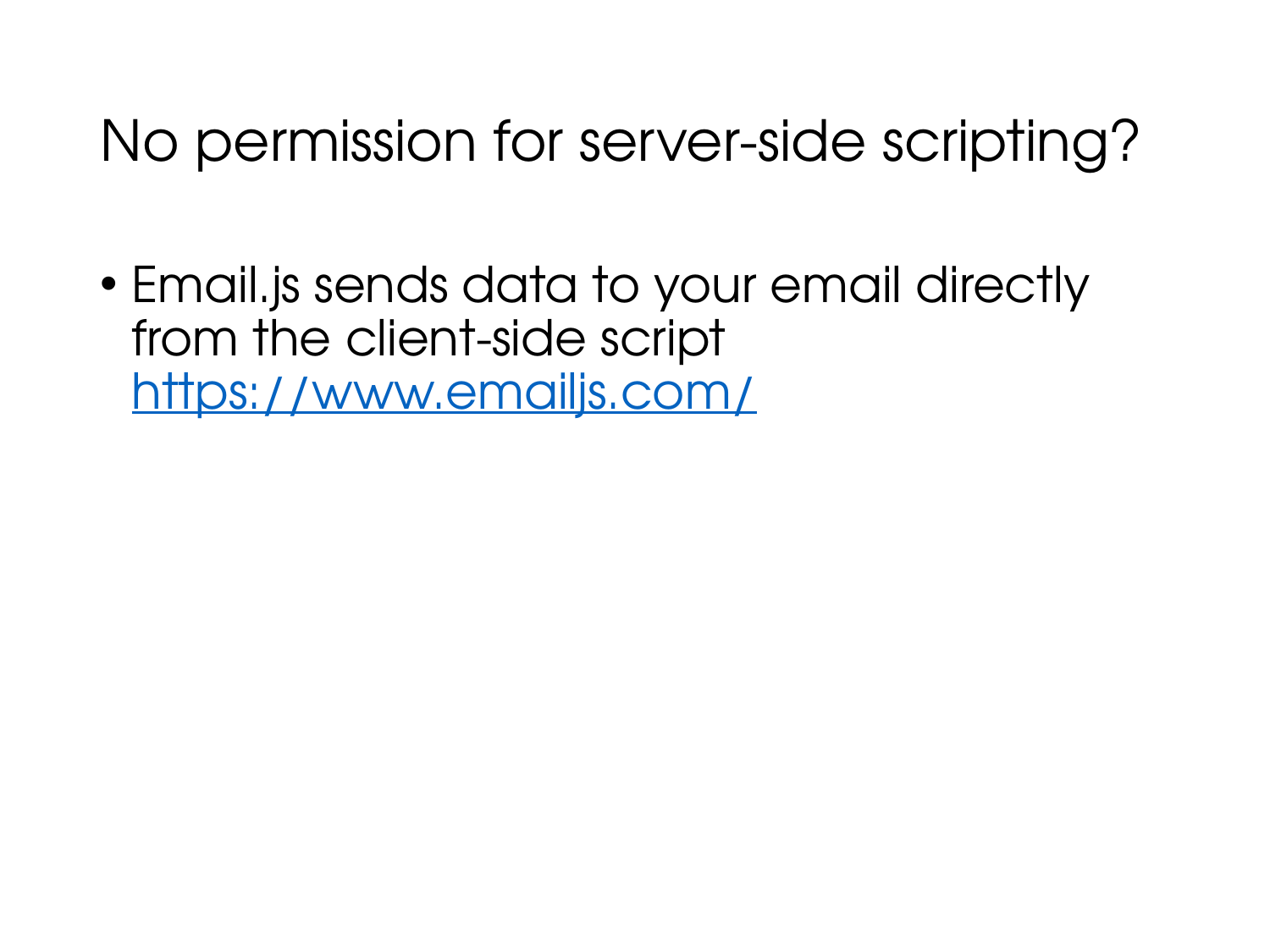

# No permission for server-side scripting?
Email.js sends data to your email directly from the client-side script
https://www.emailjs.com/